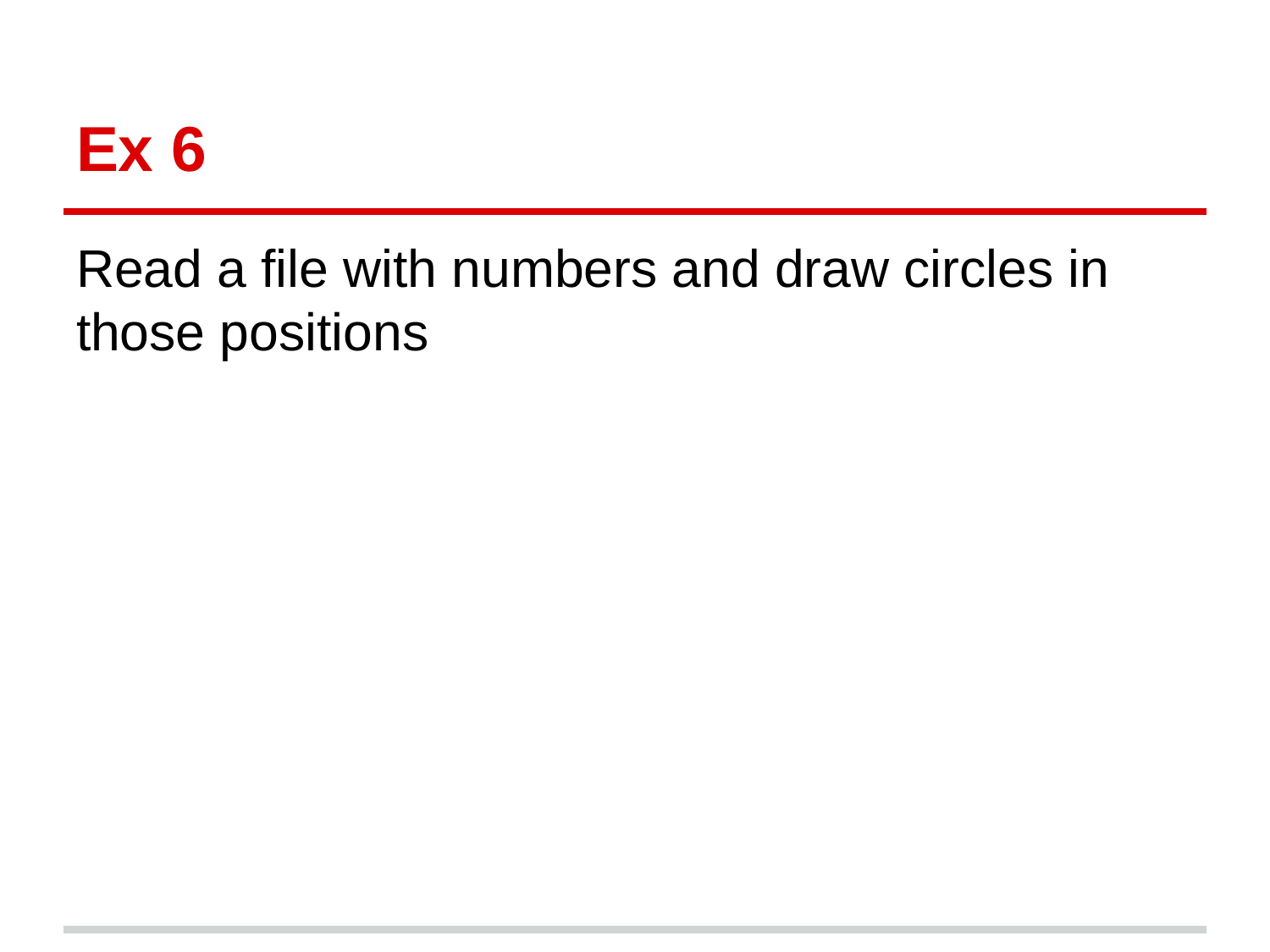

# Ex 6
Read a file with numbers and draw circles in those positions